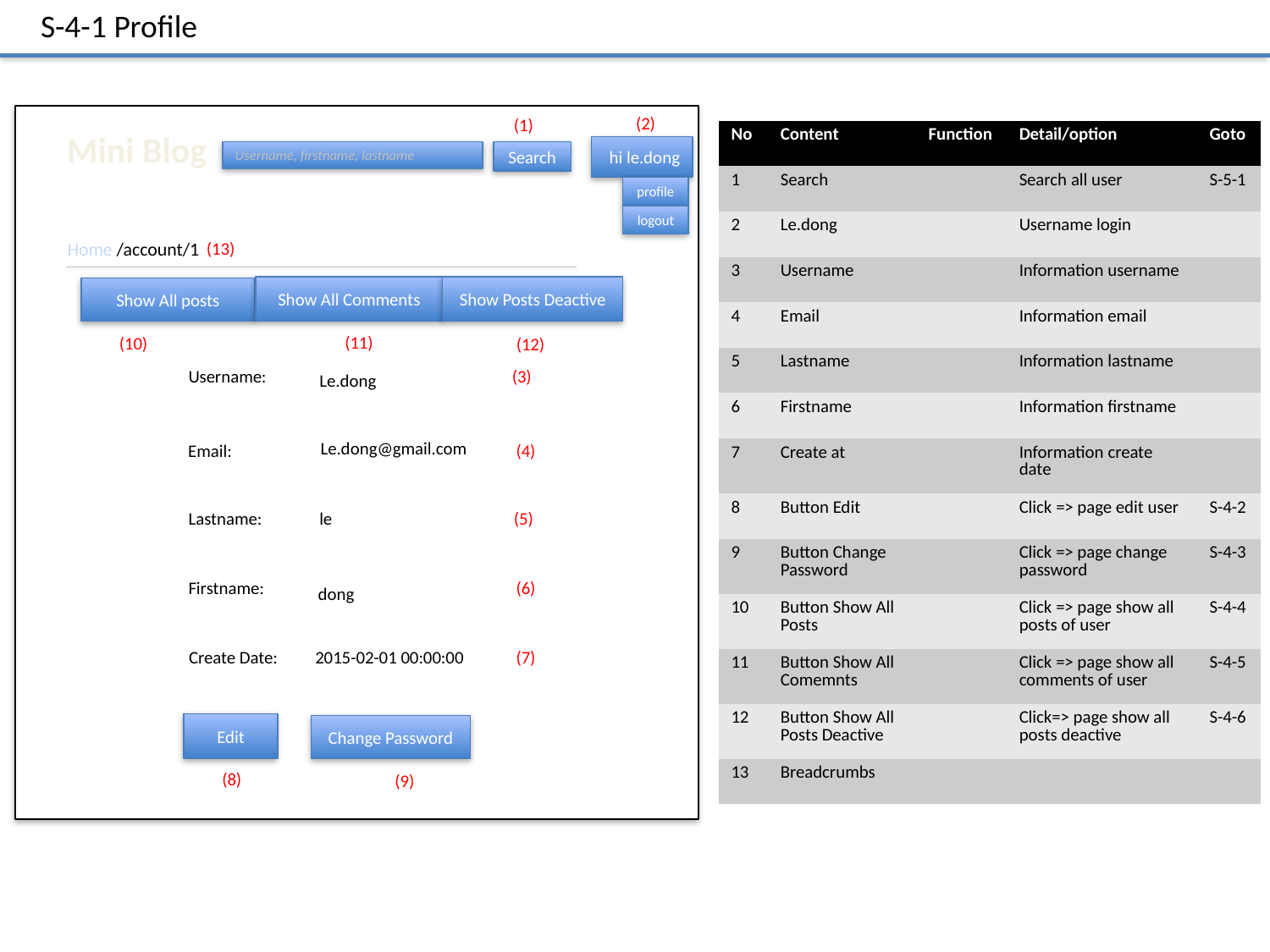

S-4-1 Profile

(2)
(1)
| No | Content | Function | Detail/option | Goto |
| --- | --- | --- | --- | --- |
| 1 | Search |  | Search all user | S-5-1 |
| 2 | Le.dong |  | Username login |  |
| 3 | Username |  | Information username |  |
| 4 | Email |  | Information email |  |
| 5 | Lastname |  | Information lastname |  |
| 6 | Firstname |  | Information firstname |  |
| 7 | Create at |  | Information create date |  |
| 8 | Button Edit |  | Click => page edit user | S-4-2 |
| 9 | Button Change Password |  | Click => page change password | S-4-3 |
| 10 | Button Show All Posts |  | Click => page show all posts of user | S-4-4 |
| 11 | Button Show All Comemnts |  | Click => page show all comments of user | S-4-5 |
| 12 | Button Show All Posts Deactive |  | Click=> page show all posts deactive | S-4-6 |
| 13 | Breadcrumbs |  |  |  |
Mini Blog
hi le.dong
Username, firstname, lastname
Search
profile
logout
Home /account/1
(13)
Show All Comments
Show Posts Deactive
Show All posts
(11)
(10)
(12)
Username:
(3)
Le.dong
Le.dong@gmail.com
Email:
(4)
Lastname:
le
(5)
Firstname:
(6)
dong
(7)
Create Date:
2015-02-01 00:00:00
Edit
Change Password
(8)
(9)